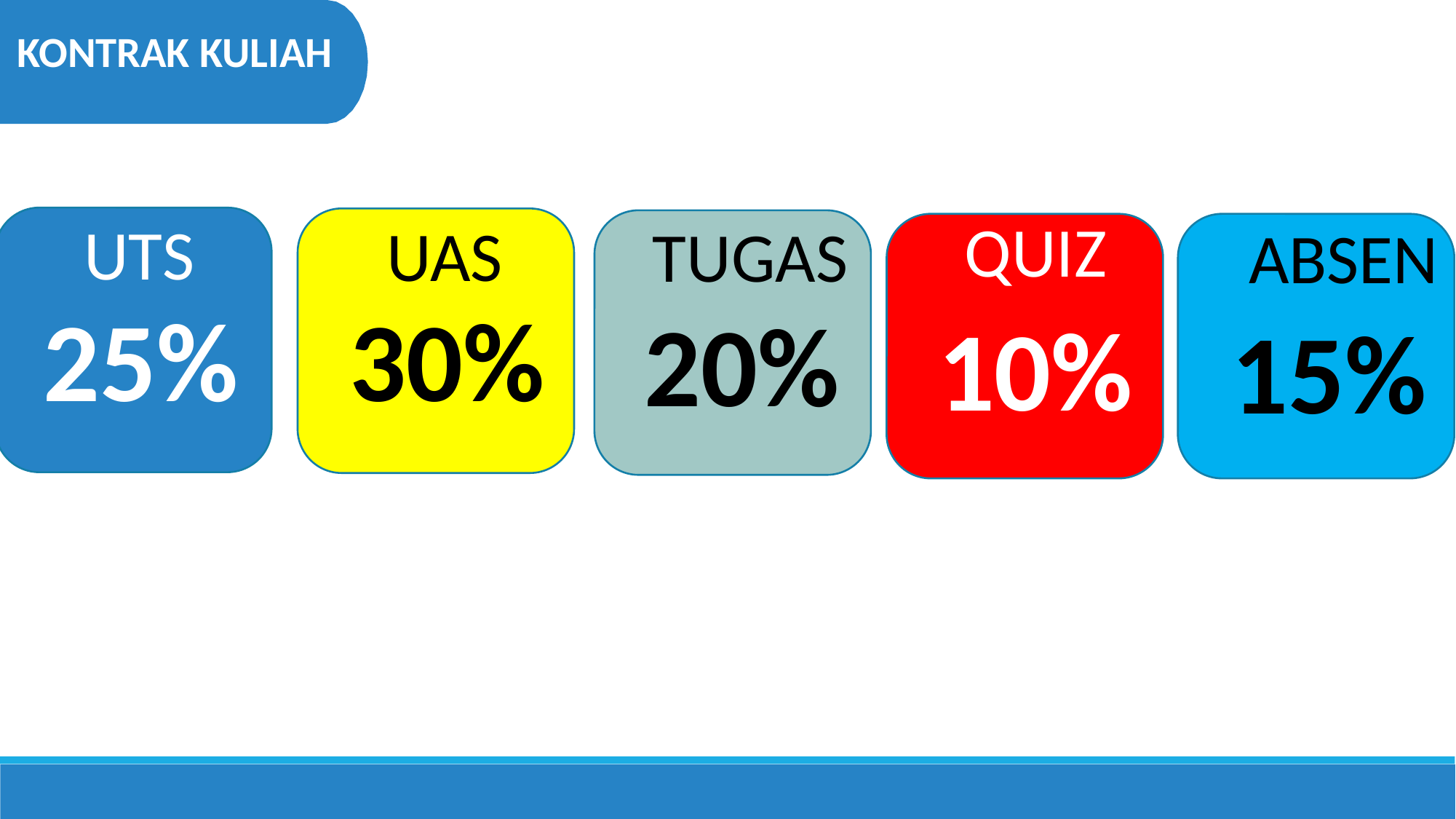

KONTRAK KULIAH
QUIZ
UTS
UAS
TUGAS

ABSEN

UTS
25%
30%
20%
10%
15%